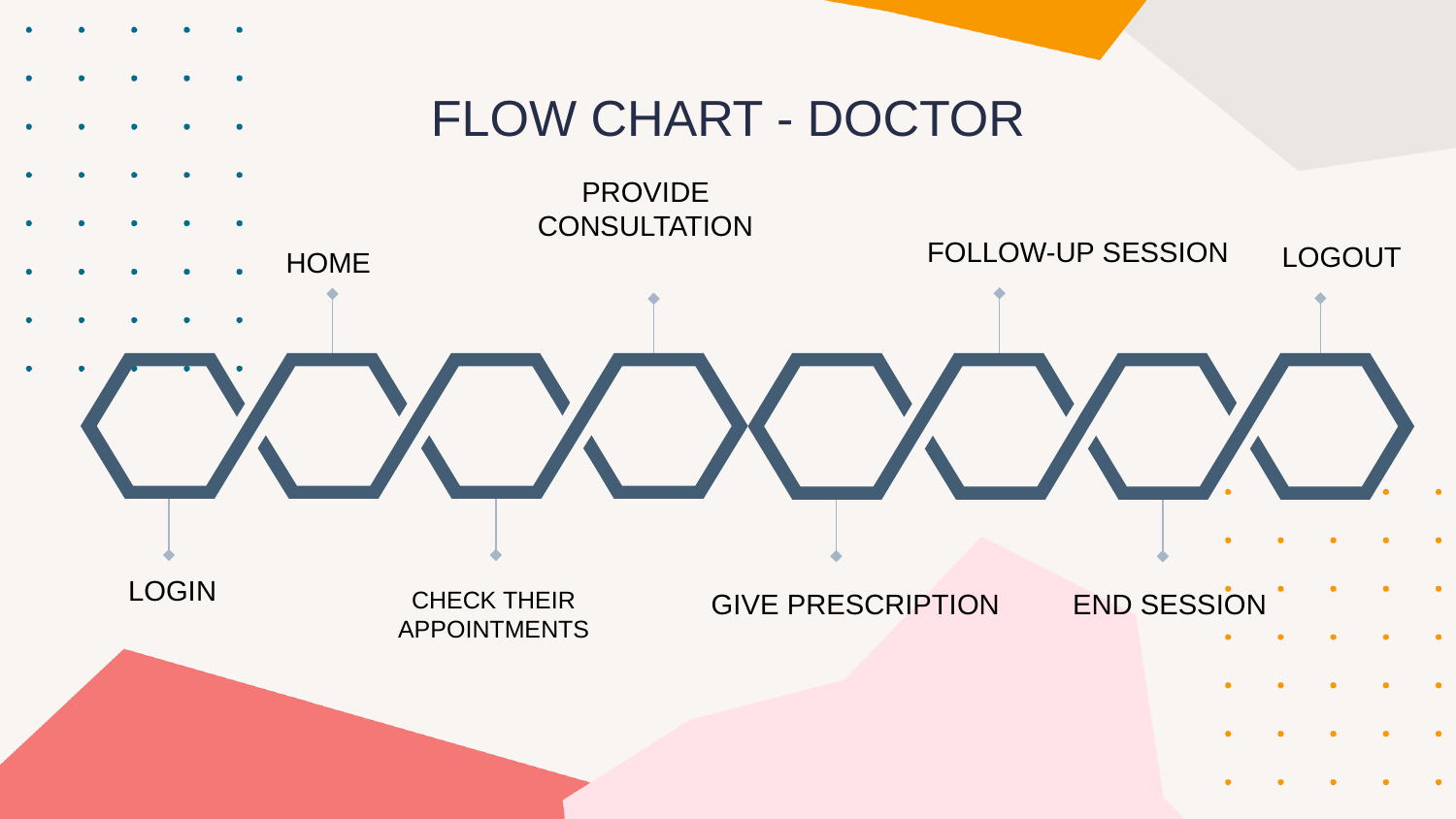

FLOW CHART - DOCTOR
PROVIDE
CONSULTATION
FOLLOW-UP SESSION
LOGOUT
HOME

LOGIN
CHECK THEIR APPOINTMENTS
GIVE PRESCRIPTION
END SESSION